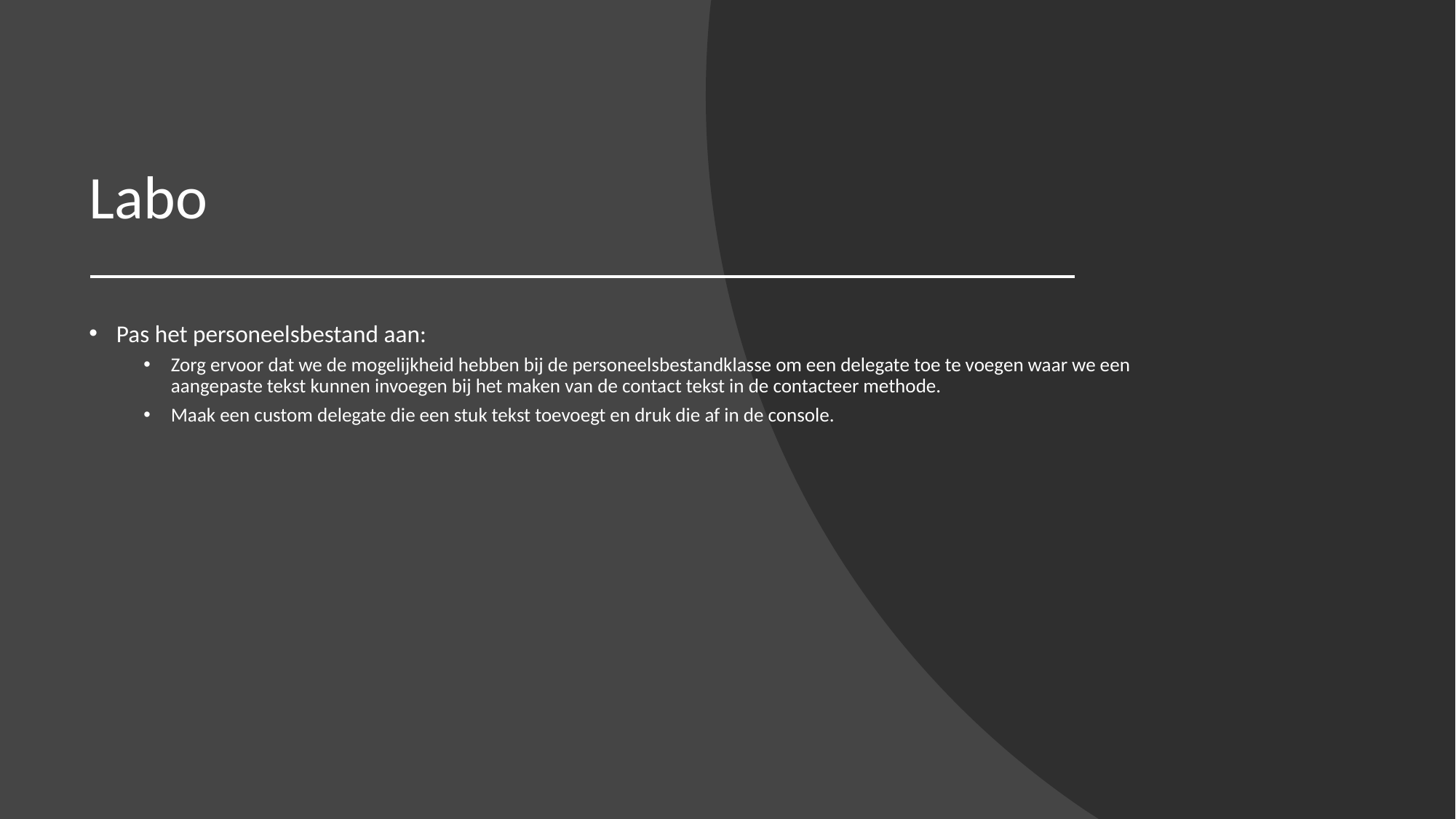

# Labo
Pas het personeelsbestand aan:
Zorg ervoor dat we de mogelijkheid hebben bij de personeelsbestandklasse om een delegate toe te voegen waar we een aangepaste tekst kunnen invoegen bij het maken van de contact tekst in de contacteer methode.
Maak een custom delegate die een stuk tekst toevoegt en druk die af in de console.